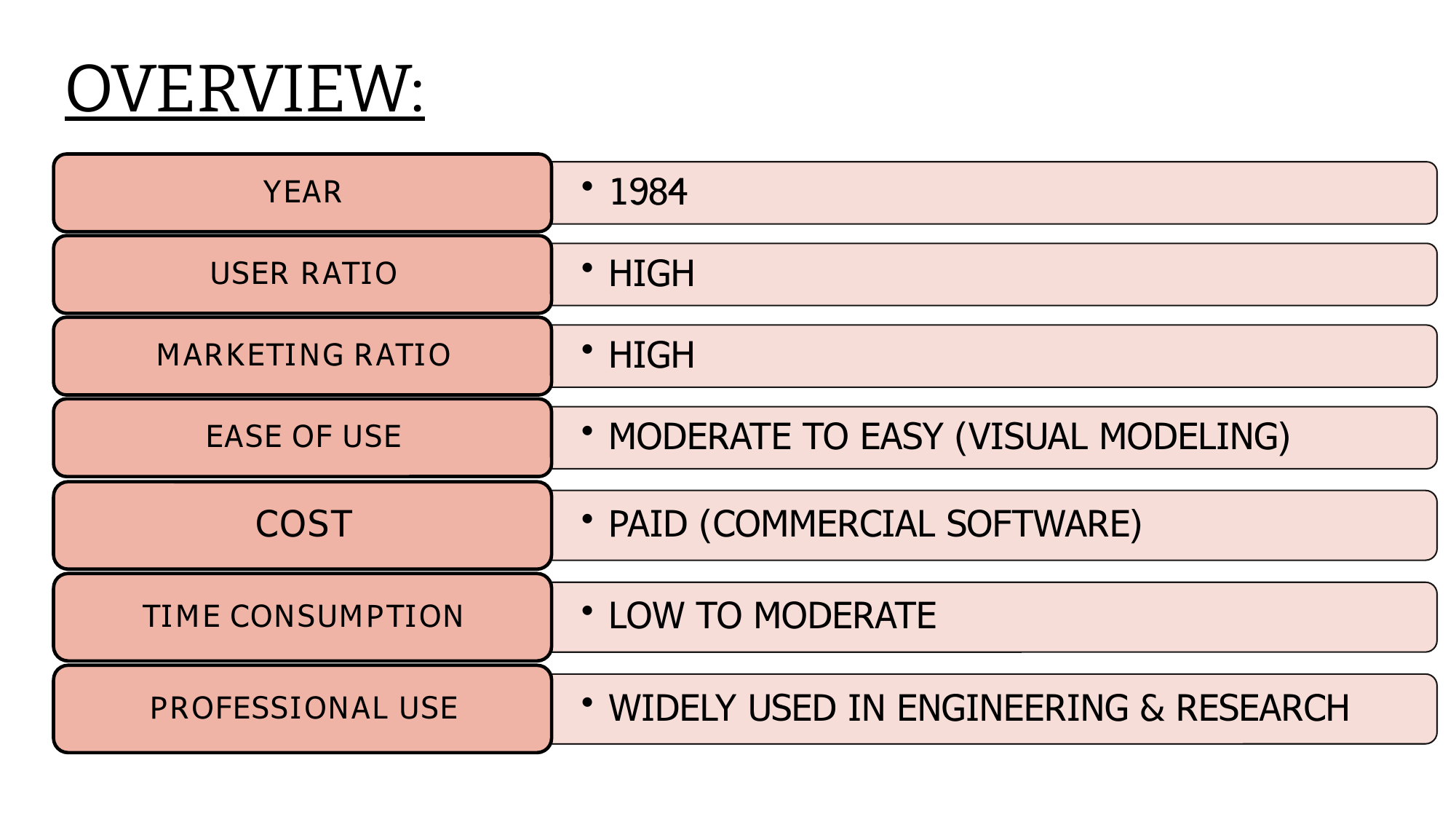

# OVERVIEW:
1984
YEAR
HIGH
USER RATIO
HIGH
MARKETING RATIO
MODERATE TO EASY (VISUAL MODELING)
EASE OF USE
PAID (COMMERCIAL SOFTWARE)
COST
LOW TO MODERATE
TIME CONSUMPTION
WIDELY USED IN ENGINEERING & RESEARCH
PROFESSIONAL USE